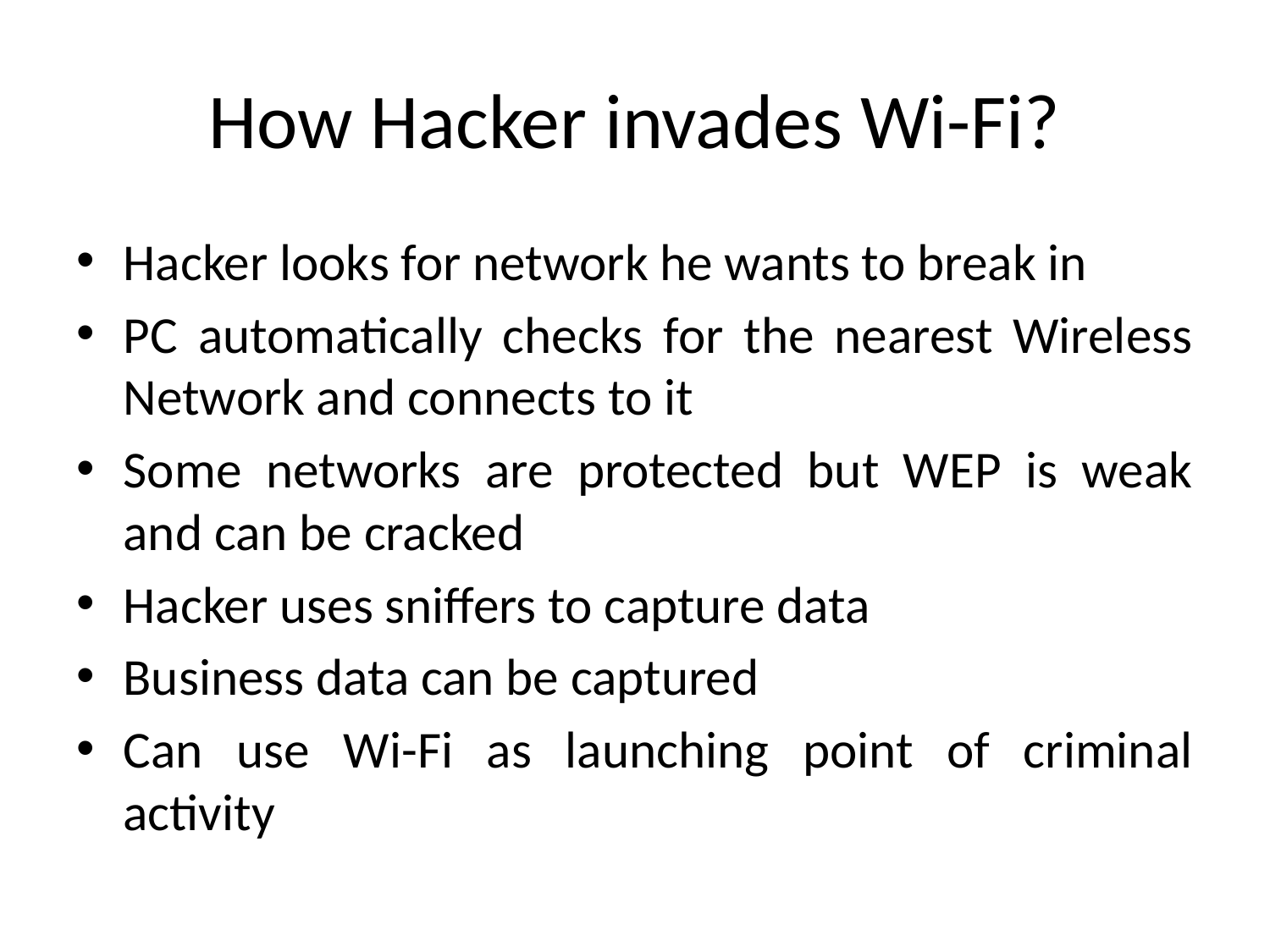

# How Hacker invades Wi-Fi?
Hacker looks for network he wants to break in
PC automatically checks for the nearest Wireless Network and connects to it
Some networks are protected but WEP is weak and can be cracked
Hacker uses sniffers to capture data
Business data can be captured
Can use Wi-Fi as launching point of criminal activity